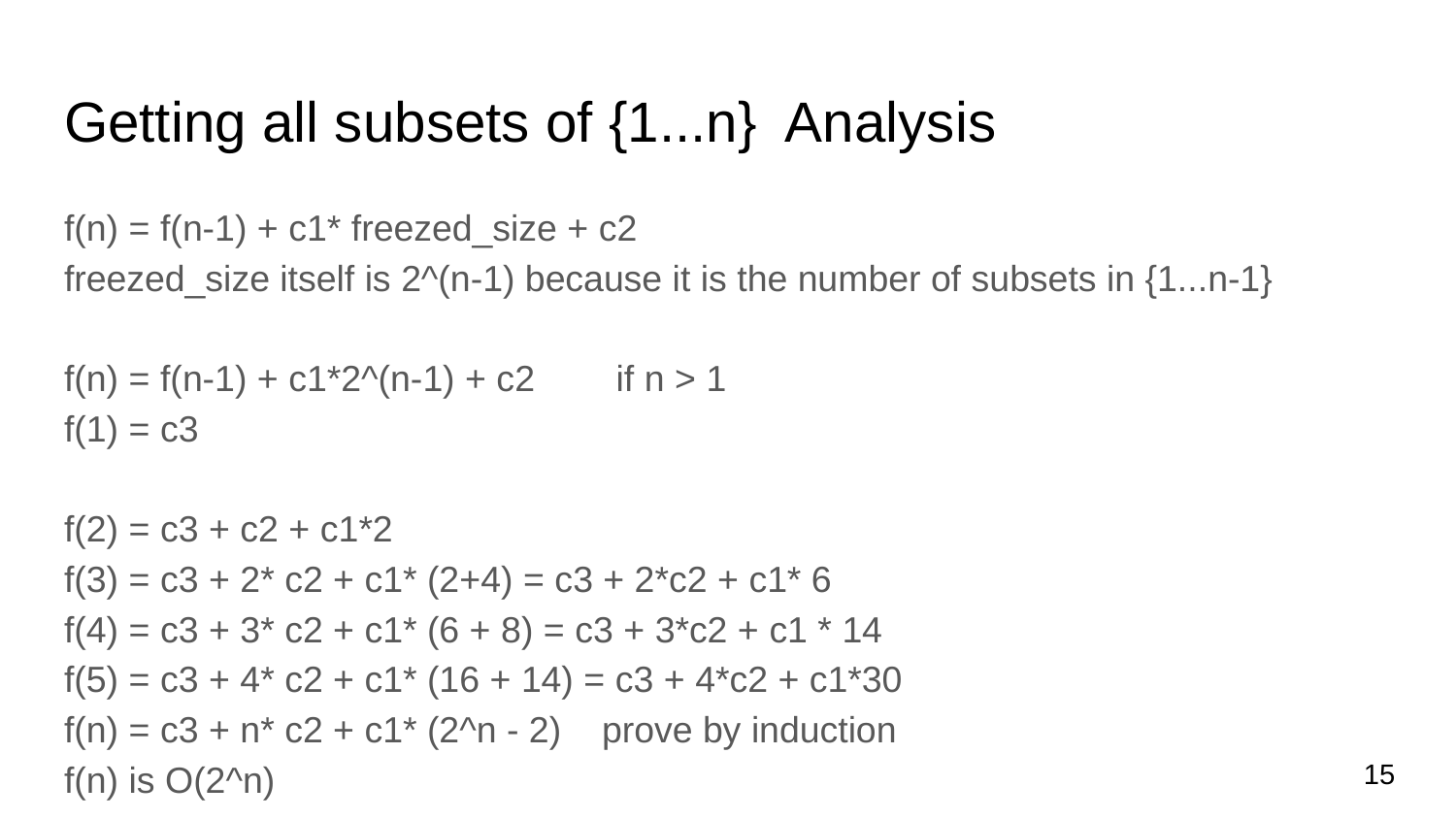

# Getting all subsets of {1...n}  Analysis

f(n) = f(n-1) + c1* freezed_size + c2
freezed_size itself is 2^(n-1) because it is the number of subsets in {1...n-1}

f(n) = f(n-1) + c1*2^(n-1) + c2        if n > 1
f(1) = c3

f(2) = c3 + c2 + c1*2
f(3) = c3 + 2* c2 + c1* (2+4) = c3 + 2*c2 + c1* 6
f(4) = c3 + 3* c2 + c1* (6 + 8) = c3 + 3*c2 + c1 * 14
f(5) = c3 + 4* c2 + c1* (16 + 14) = c3 + 4*c2 + c1*30
f(n) = c3 + n* c2 + c1* (2^n - 2)    prove by induction
f(n) is O(2^n)
15